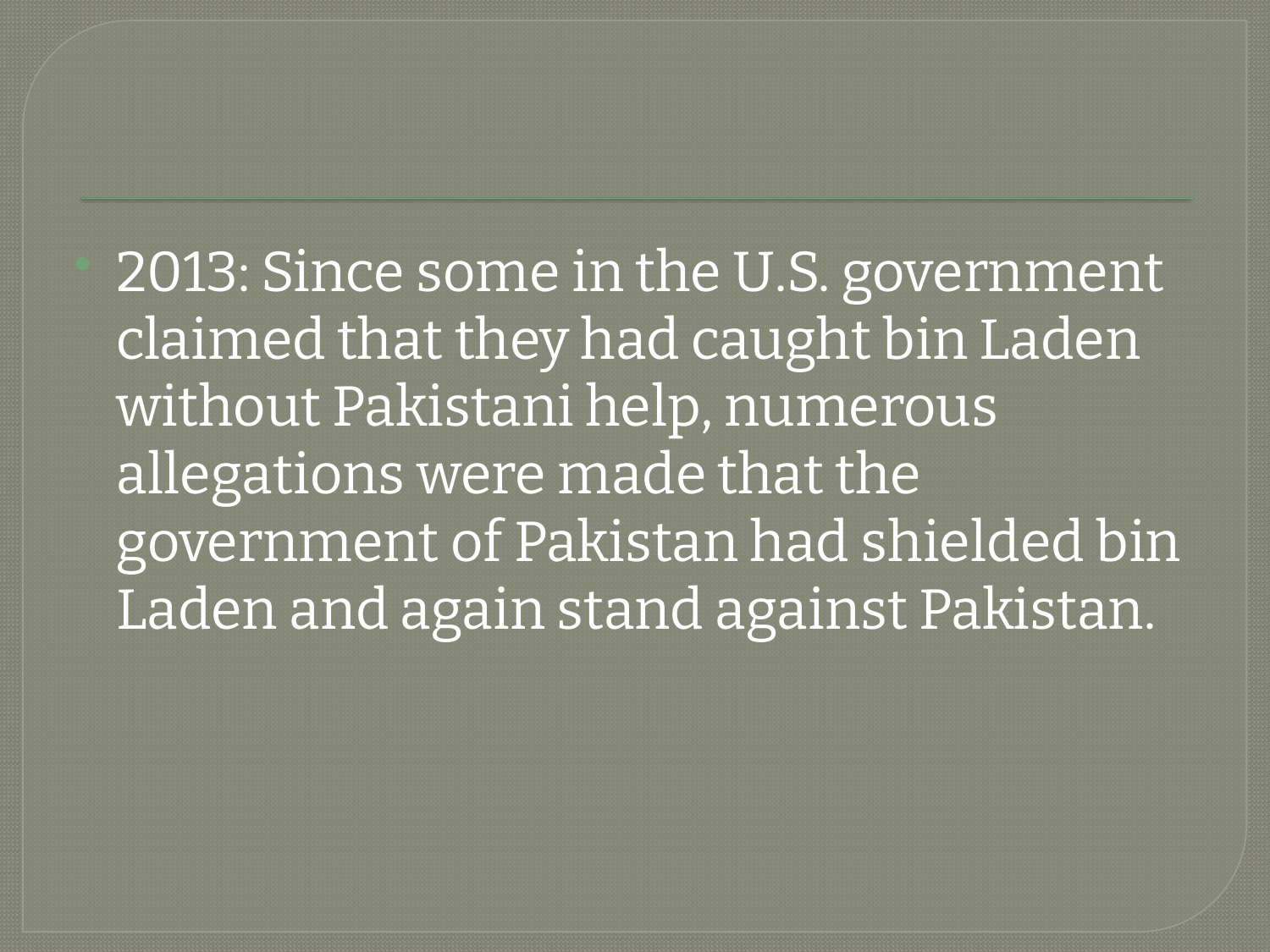

#
2013: Since some in the U.S. government claimed that they had caught bin Laden without Pakistani help, numerous allegations were made that the government of Pakistan had shielded bin Laden and again stand against Pakistan.